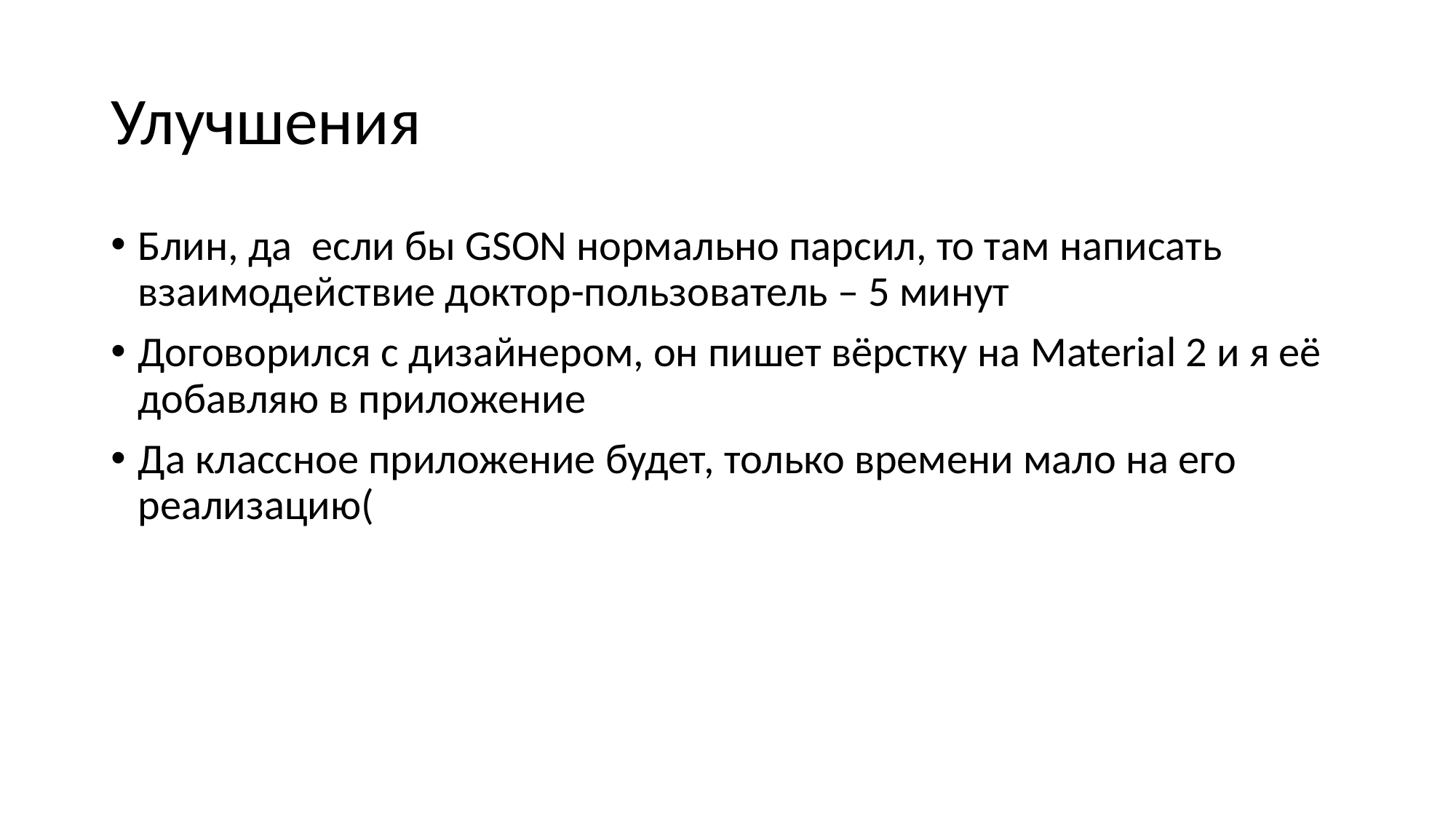

# Улучшения
Блин, да  если бы GSON нормально парсил, то там написать взаимодействие доктор-пользователь – 5 минут
Договорился с дизайнером, он пишет вёрстку на Material 2 и я её добавляю в приложение
Да классное приложение будет, только времени мало на его реализацию(